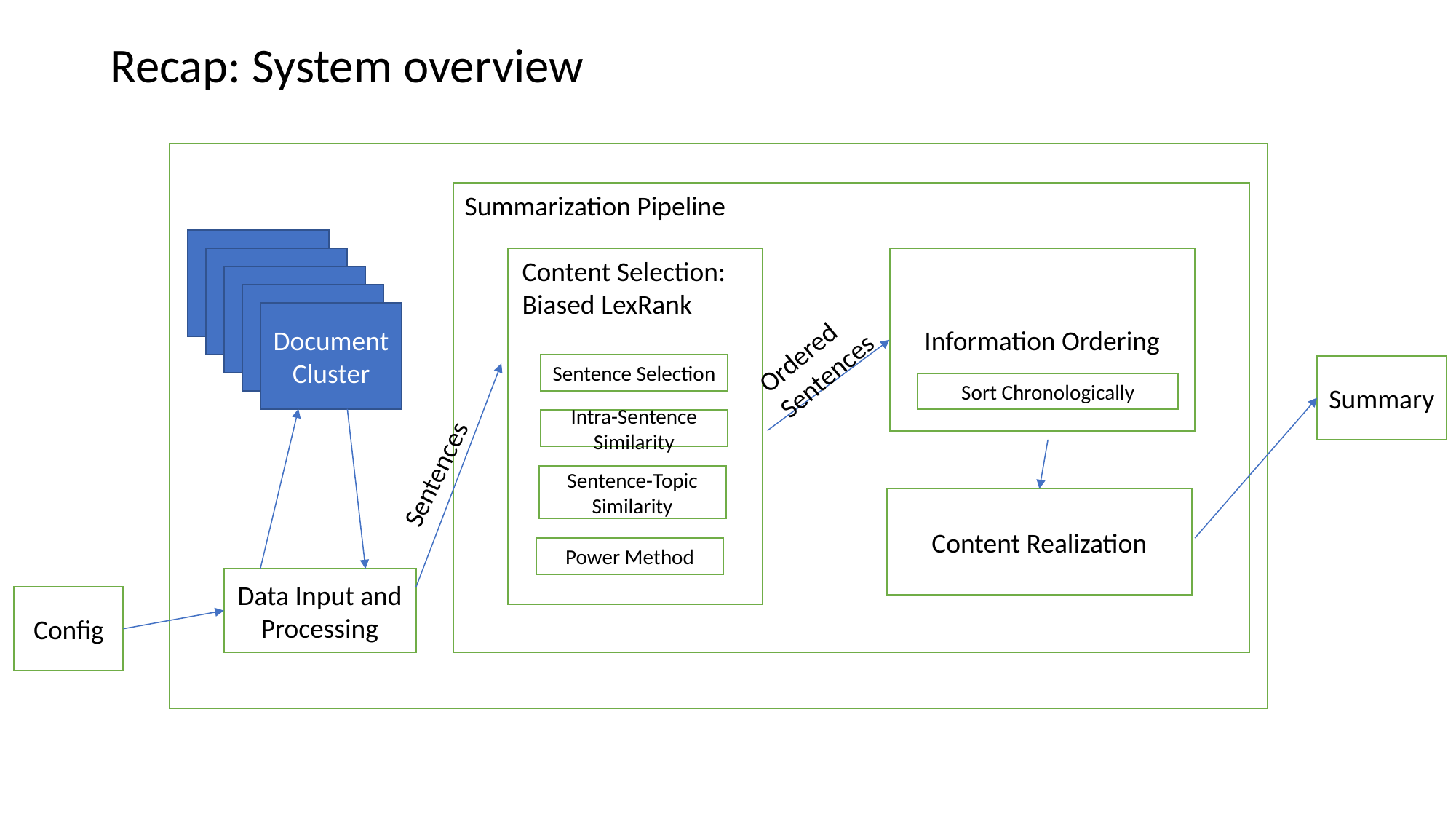

Recap: System overview

Summarization Pipeline

Content Selection:
Biased LexRank
Information Ordering

Document Cluster
Ordered Sentences
Sentence Selection
Summary
Sort Chronologically
Intra-Sentence Similarity
Sentences
Sentence-Topic Similarity
Content Realization
Power Method
Data Input and Processing
Config